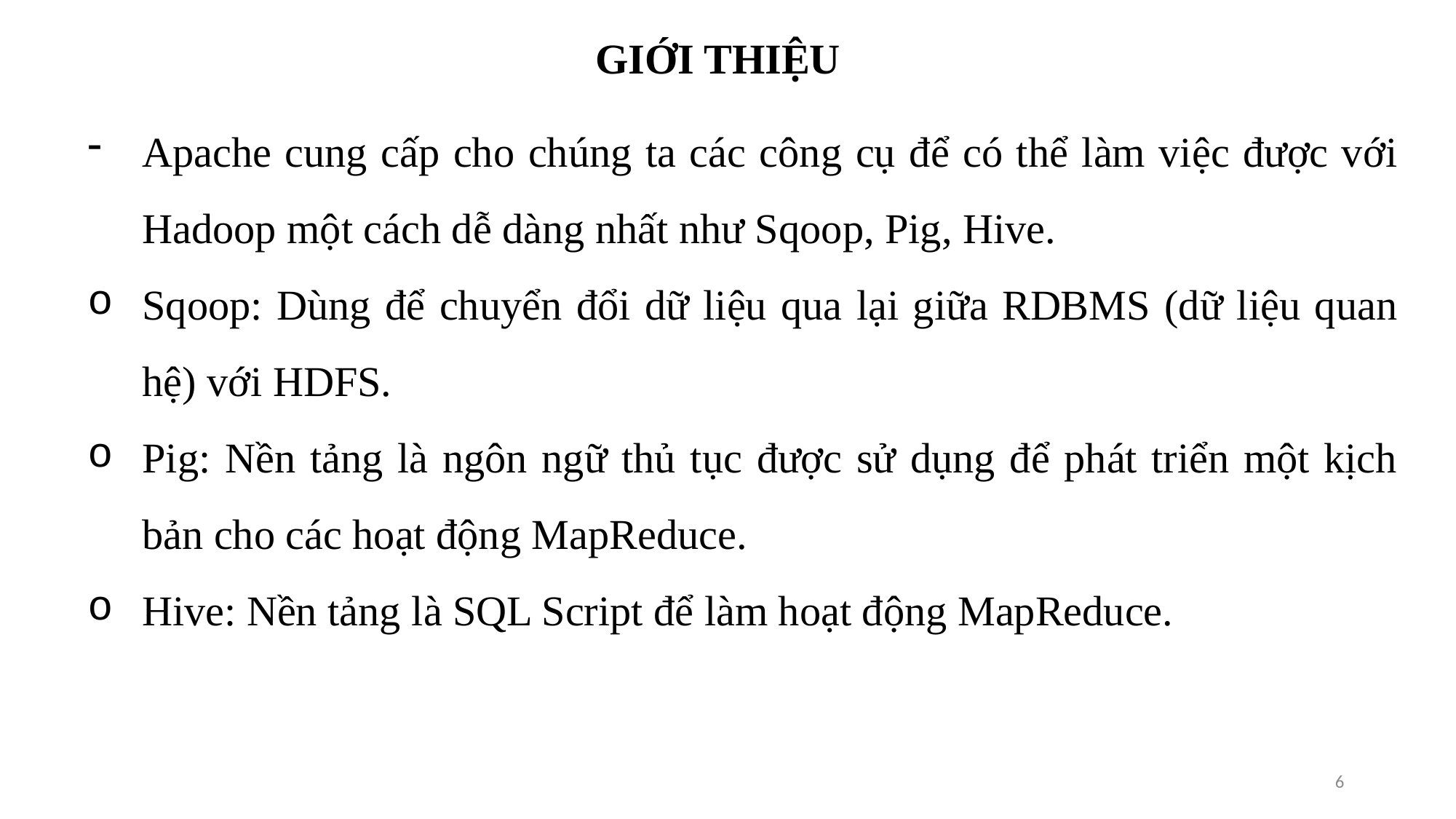

GIỚI THIỆU
Apache cung cấp cho chúng ta các công cụ để có thể làm việc được với Hadoop một cách dễ dàng nhất như Sqoop, Pig, Hive.
Sqoop: Dùng để chuyển đổi dữ liệu qua lại giữa RDBMS (dữ liệu quan hệ) với HDFS.
Pig: Nền tảng là ngôn ngữ thủ tục được sử dụng để phát triển một kịch bản cho các hoạt động MapReduce.
Hive: Nền tảng là SQL Script để làm hoạt động MapReduce.

6